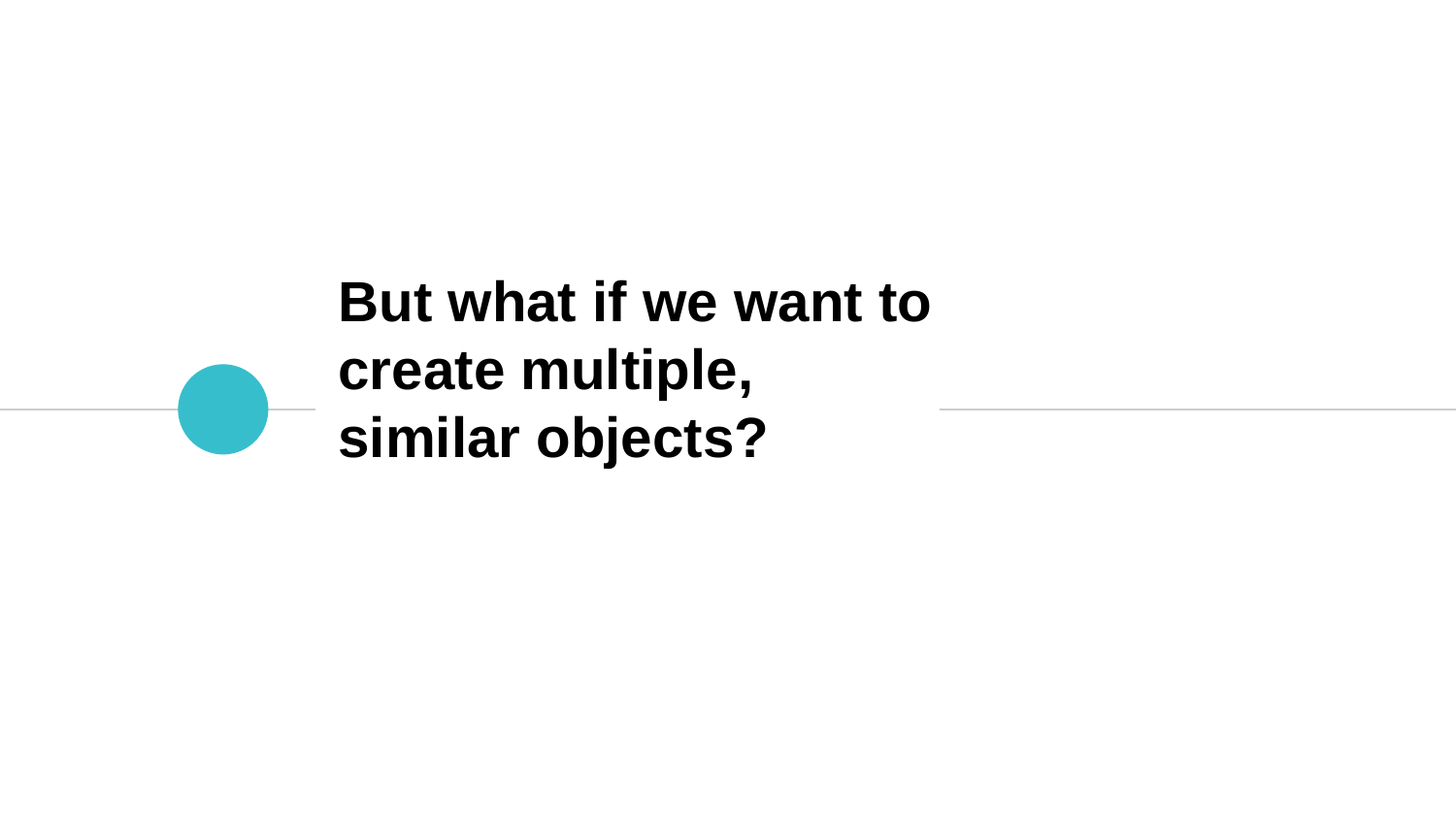

# But what if we want to create multiple, similar objects?